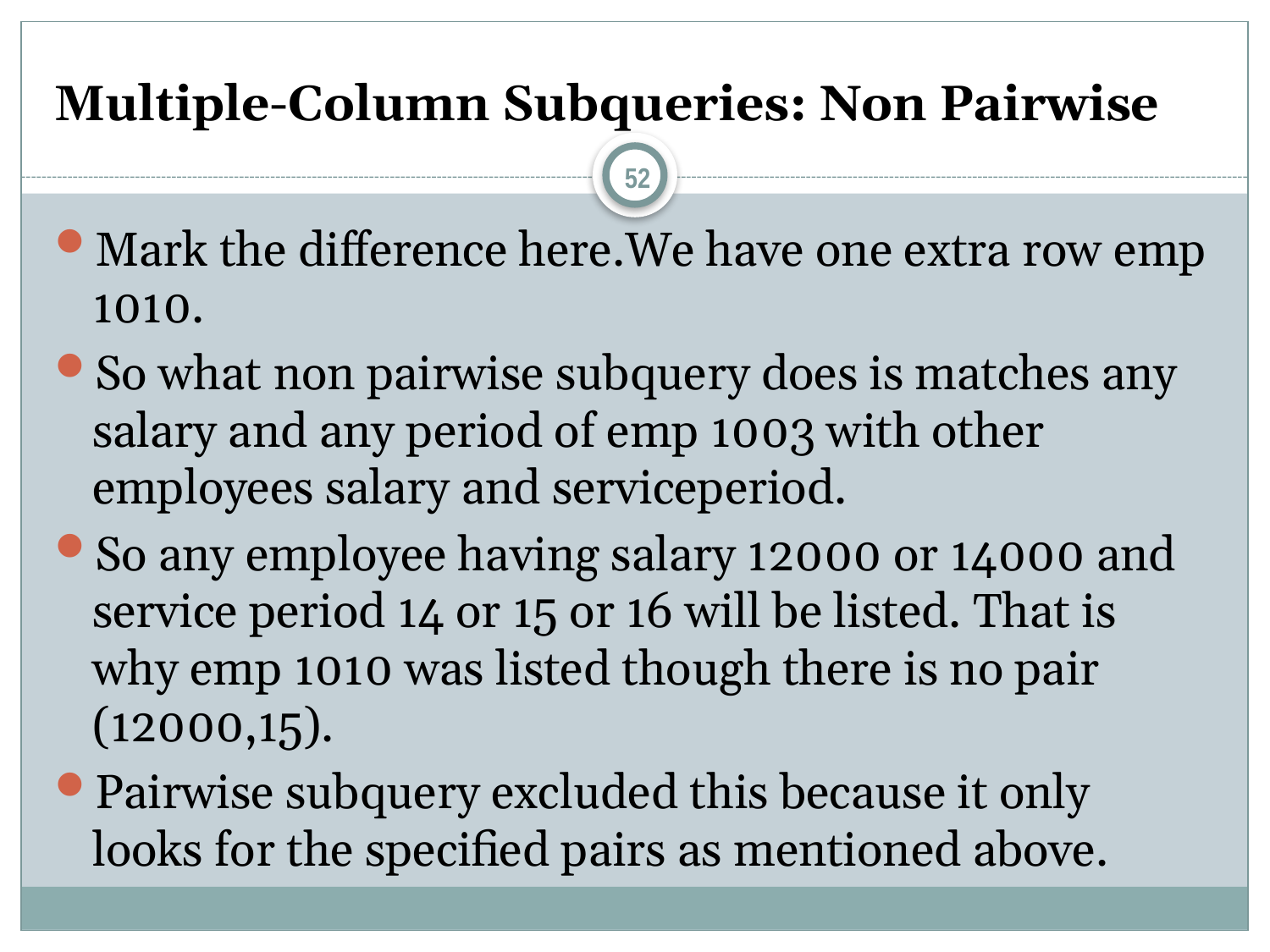

# Multiple-Column Subqueries: Non Pairwise
52
Mark the difference here.We have one extra row emp 1010.
So what non pairwise subquery does is matches any salary and any period of emp 1003 with other employees salary and serviceperiod.
So any employee having salary 12000 or 14000 and service period 14 or 15 or 16 will be listed. That is why emp 1010 was listed though there is no pair (12000,15).
Pairwise subquery excluded this because it only looks for the specified pairs as mentioned above.